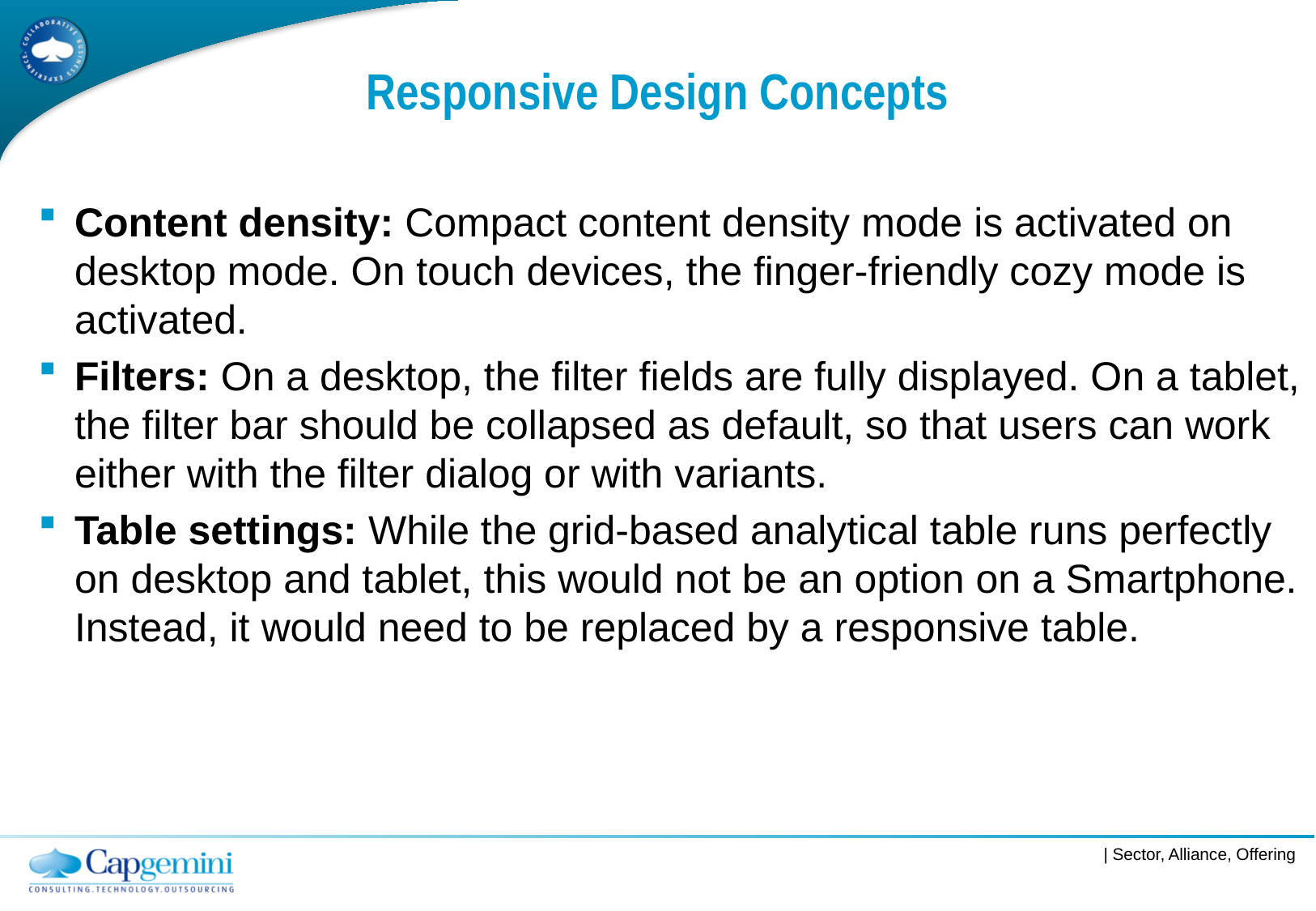

# Responsive Design Concepts
Content density: Compact content density mode is activated on desktop mode. On touch devices, the finger-friendly cozy mode is activated.
Filters: On a desktop, the filter fields are fully displayed. On a tablet, the filter bar should be collapsed as default, so that users can work either with the filter dialog or with variants.
Table settings: While the grid-based analytical table runs perfectly on desktop and tablet, this would not be an option on a Smartphone. Instead, it would need to be replaced by a responsive table.